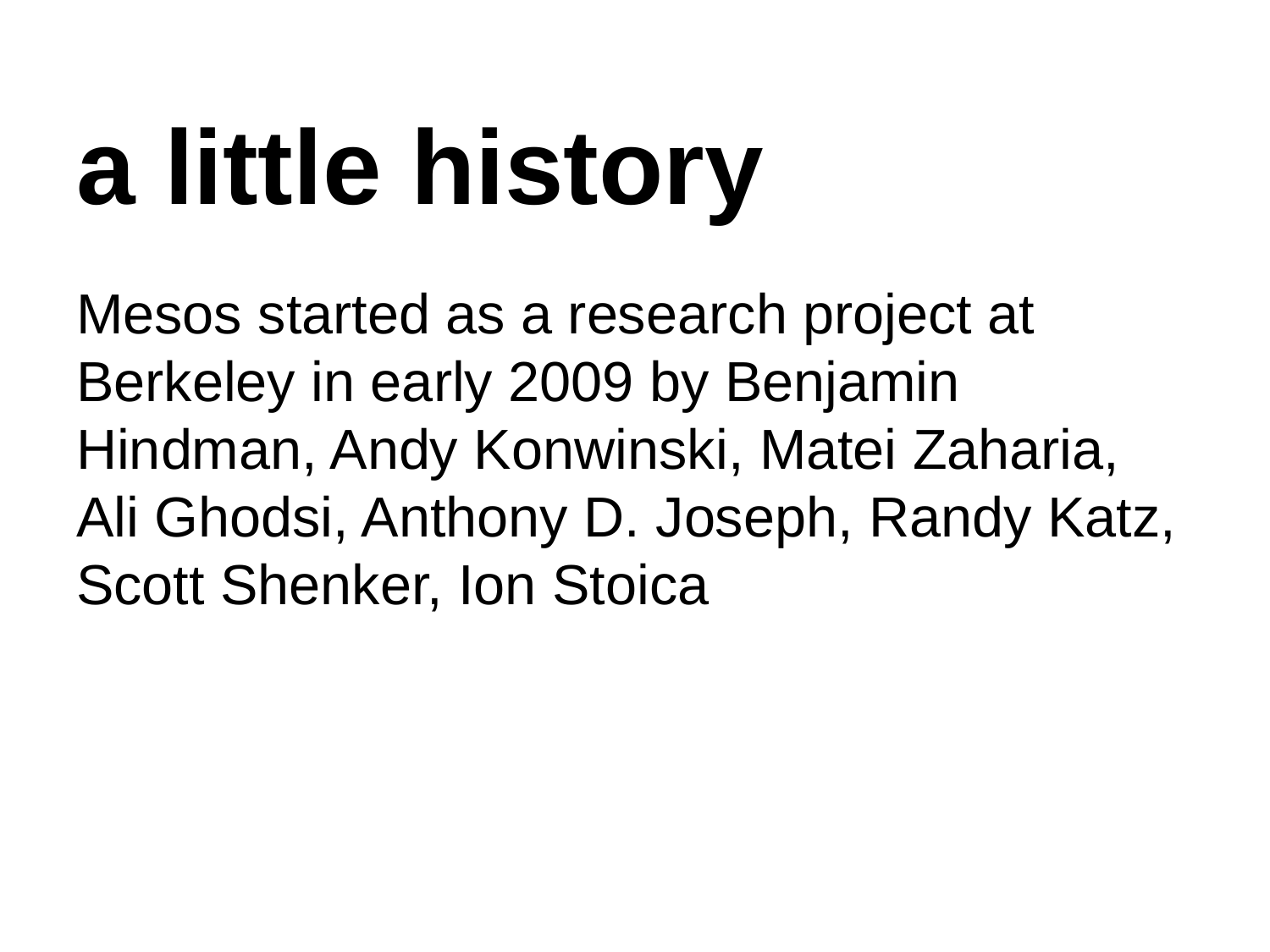

# a little history
Mesos started as a research project at Berkeley in early 2009 by Benjamin Hindman, Andy Konwinski, Matei Zaharia, Ali Ghodsi, Anthony D. Joseph, Randy Katz, Scott Shenker, Ion Stoica